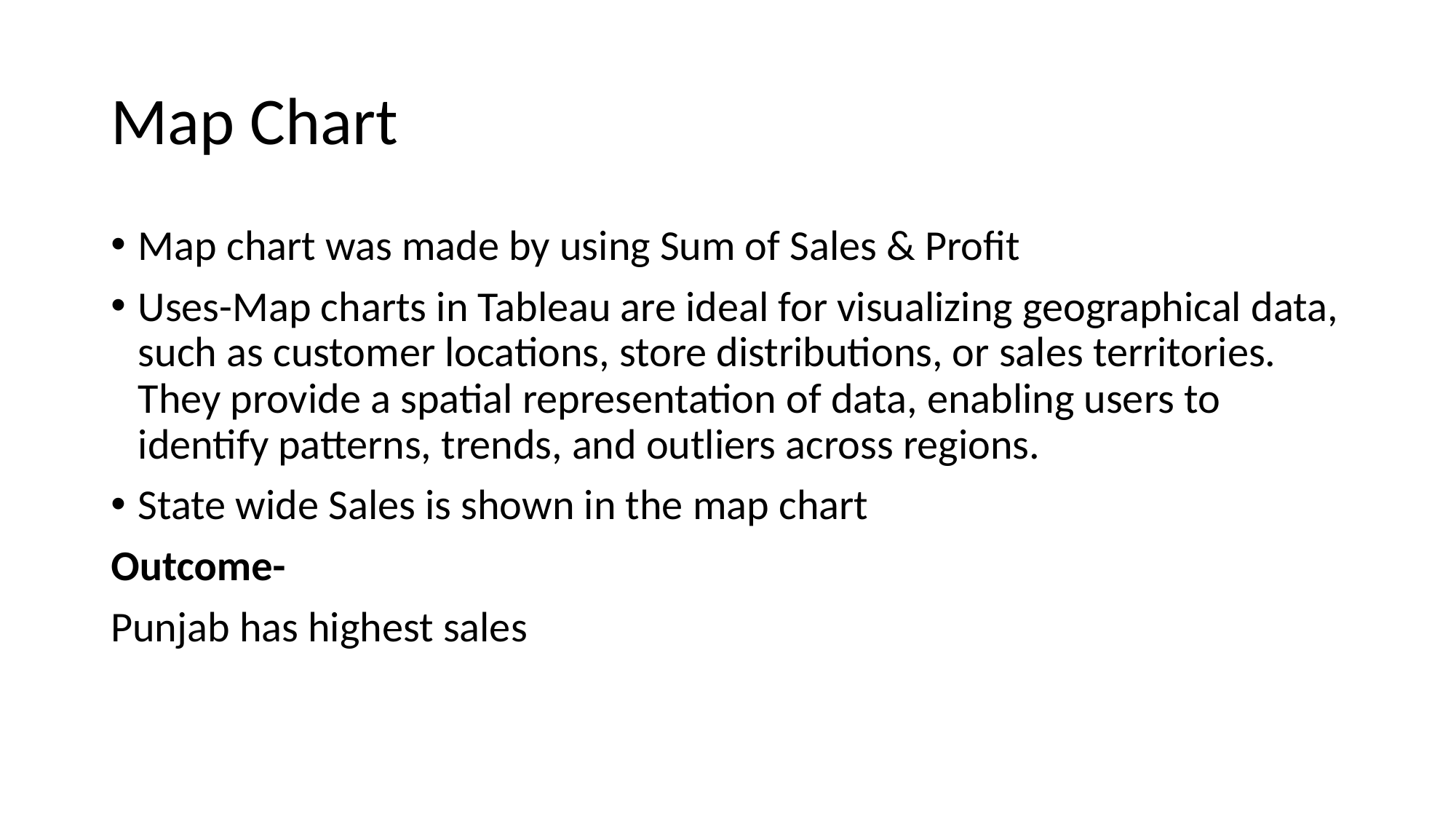

# Map Chart
Map chart was made by using Sum of Sales & Profit
Uses-Map charts in Tableau are ideal for visualizing geographical data, such as customer locations, store distributions, or sales territories. They provide a spatial representation of data, enabling users to identify patterns, trends, and outliers across regions.
State wide Sales is shown in the map chart
Outcome-
Punjab has highest sales